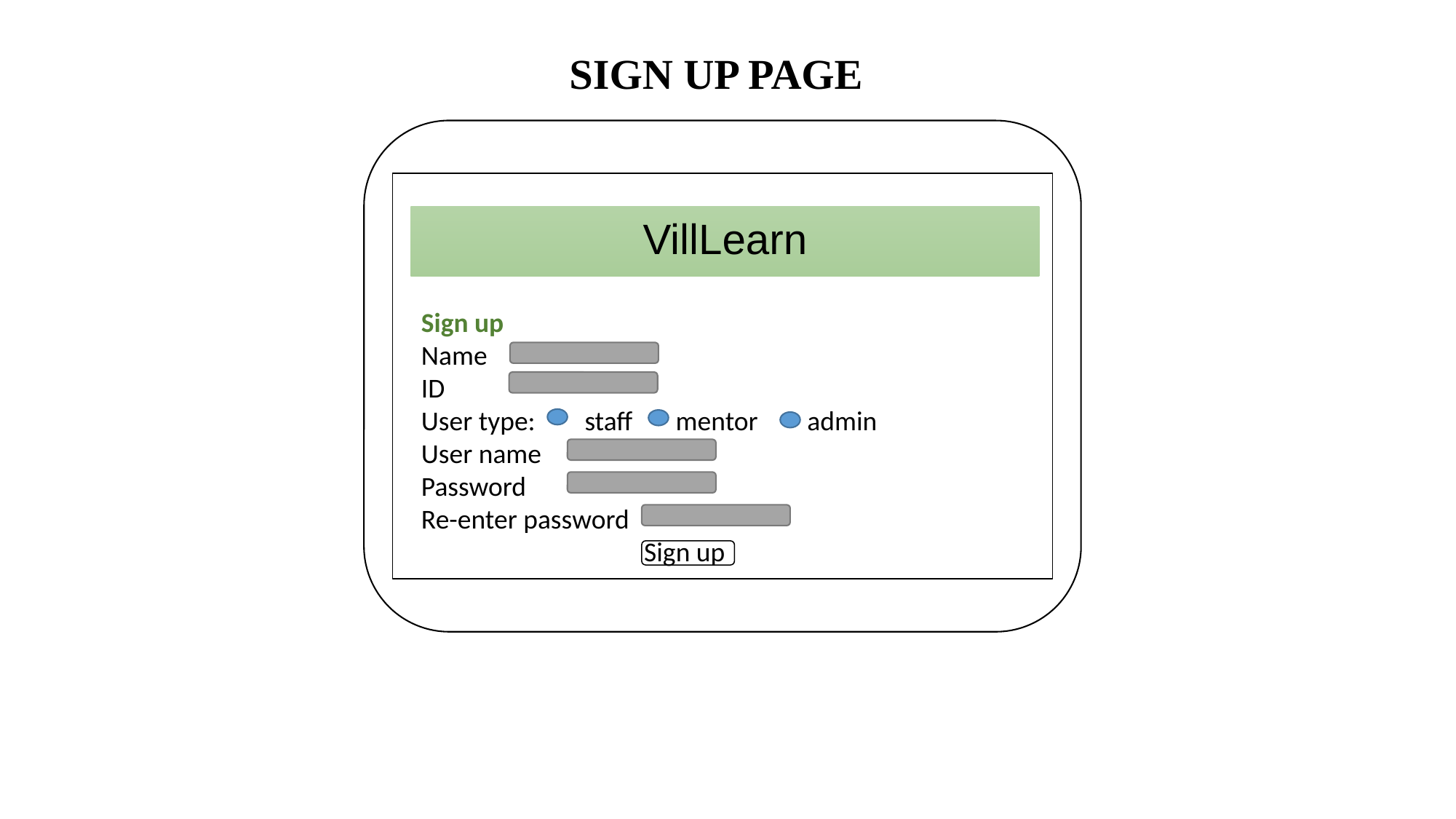

SIGN UP PAGE

VillLearn
Sign up
Name
ID
User type:        staff       mentor        admin
User name
Password
Re-enter password
Sign up